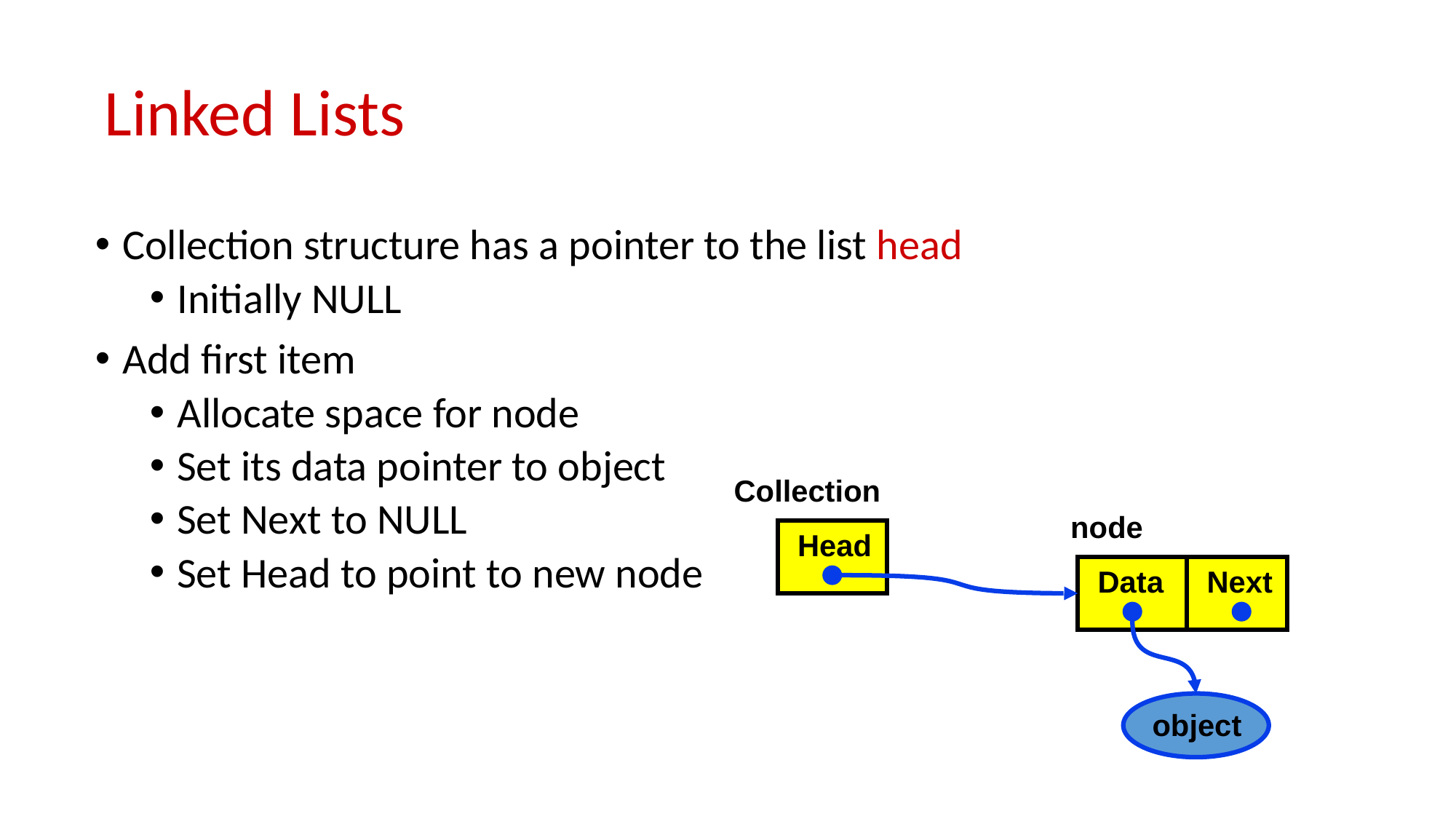

# Linked Lists
Collection structure has a pointer to the list head
Initially NULL
Add first item
Allocate space for node
Set its data pointer to object
Set Next to NULL
Set Head to point to new node
Collection
node

Head

Data

Next

object